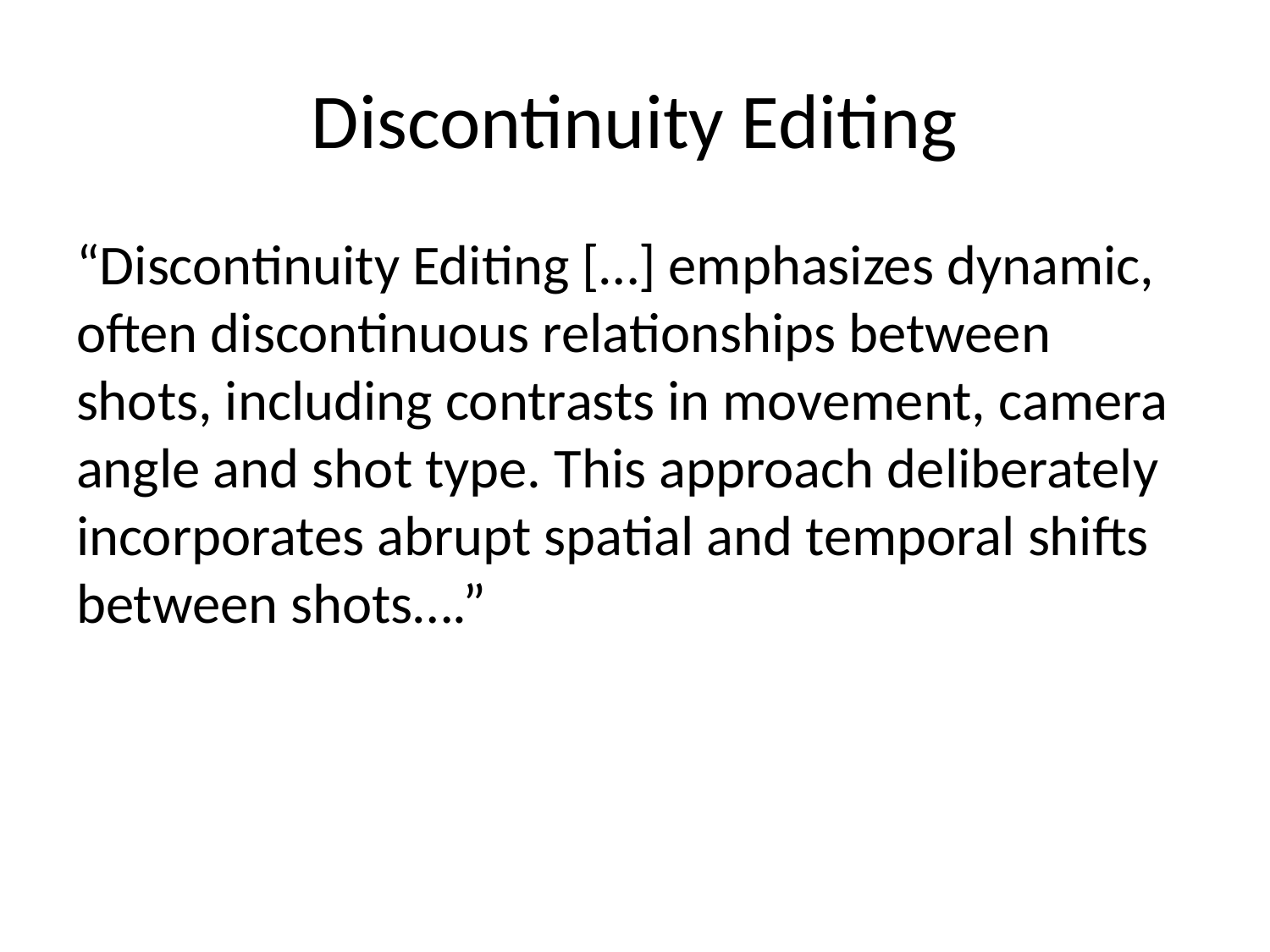

# Discontinuity Editing
“Discontinuity Editing […] emphasizes dynamic, often discontinuous relationships between shots, including contrasts in movement, camera angle and shot type. This approach deliberately incorporates abrupt spatial and temporal shifts between shots….”